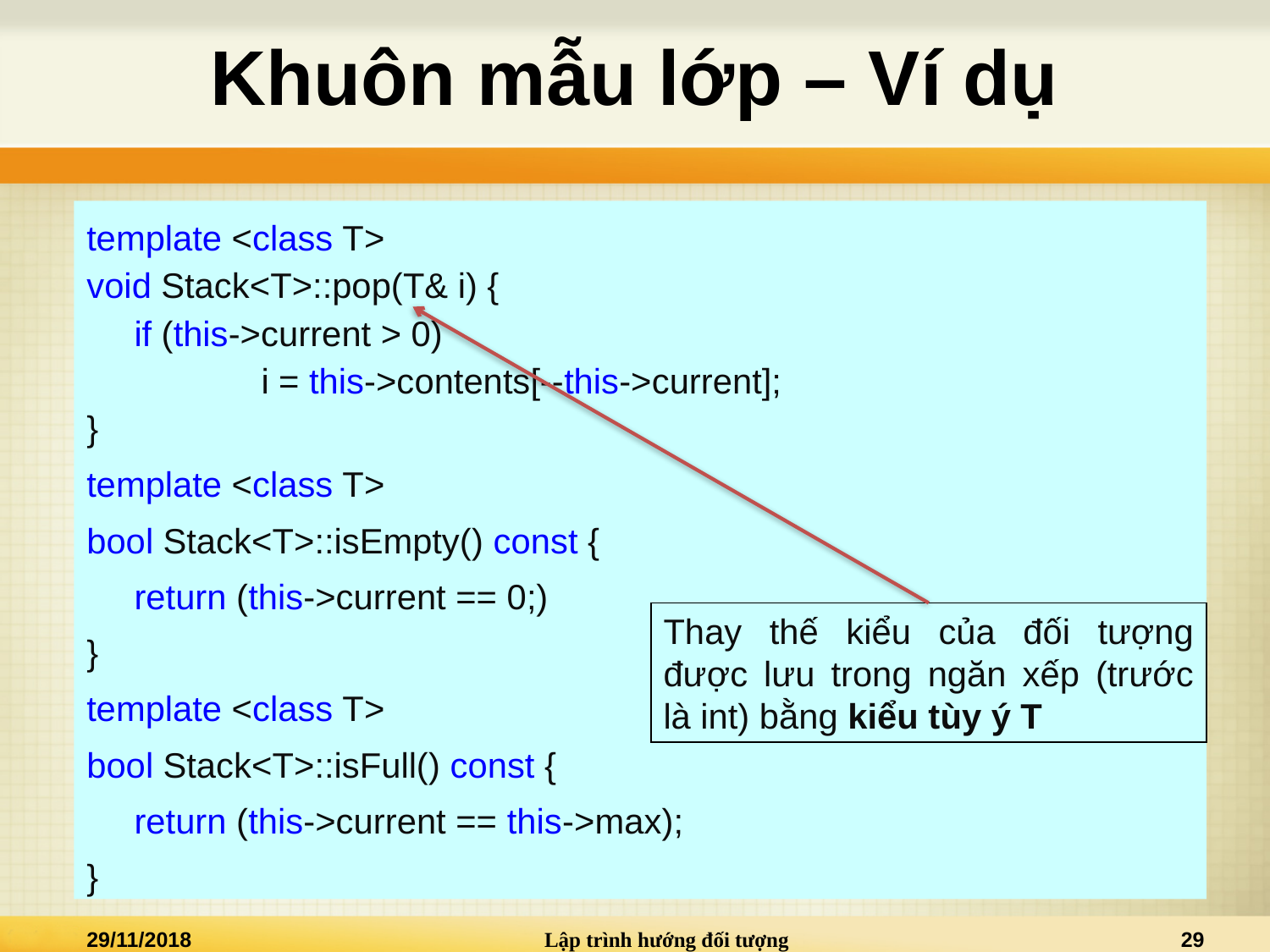

# Khuôn mẫu lớp – Ví dụ
template <class T>
void Stack<T>::pop(T& i) {
	if (this->current > 0)
		i = this->contents[--this->current];
}
template <class T>
bool Stack<T>::isEmpty() const {
	return (this->current == 0;)
}
template <class T>
bool Stack<T>::isFull() const {
	return (this->current == this->max);
}
Thay thế kiểu của đối tượng được lưu trong ngăn xếp (trước là int) bằng kiểu tùy ý T
29/11/2018
Lập trình hướng đối tượng
29